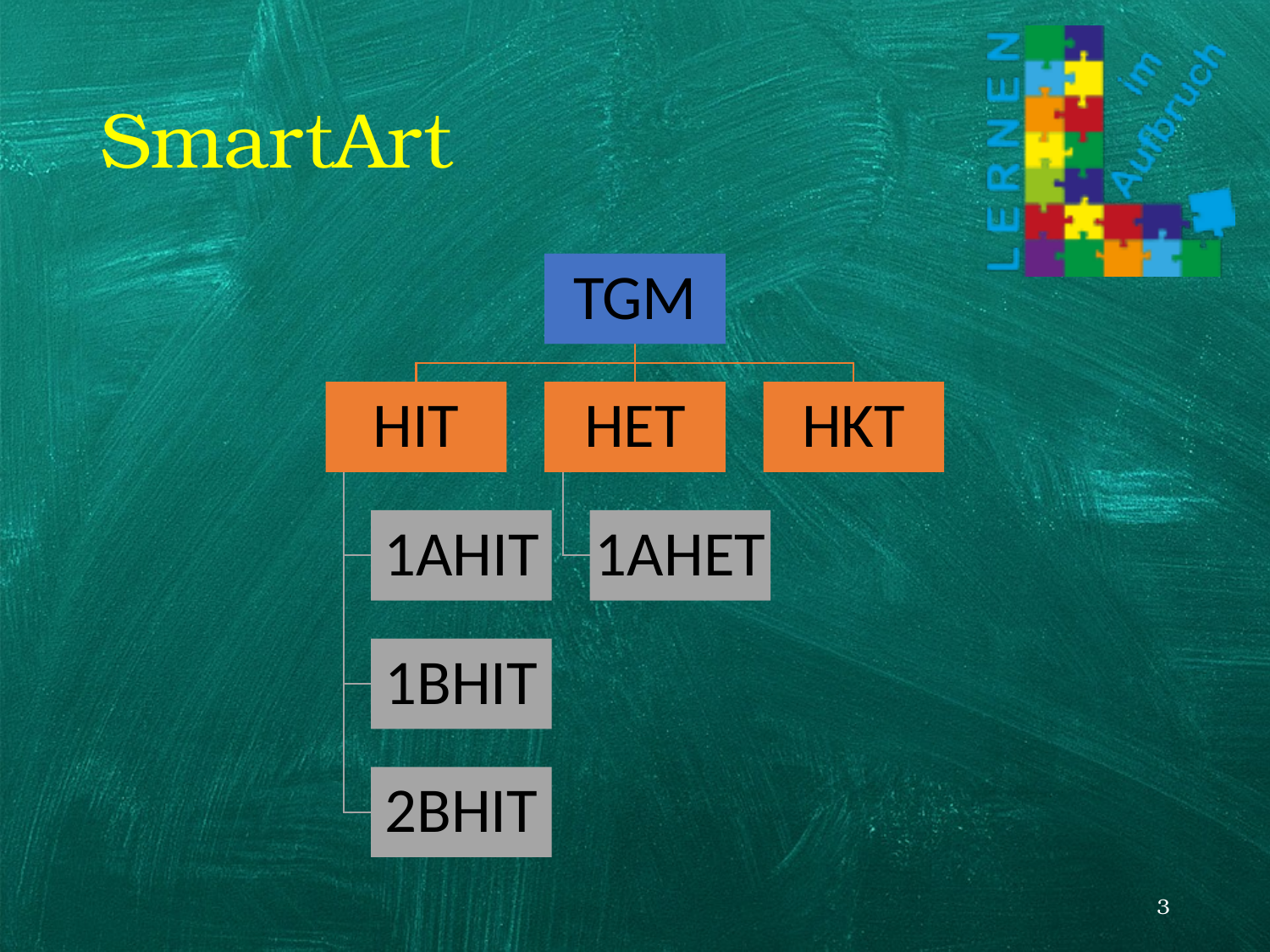

# SmartArt
TGM
HIT
1AHIT
1BHIT
2BHIT
HET
1AHET
HKT
3